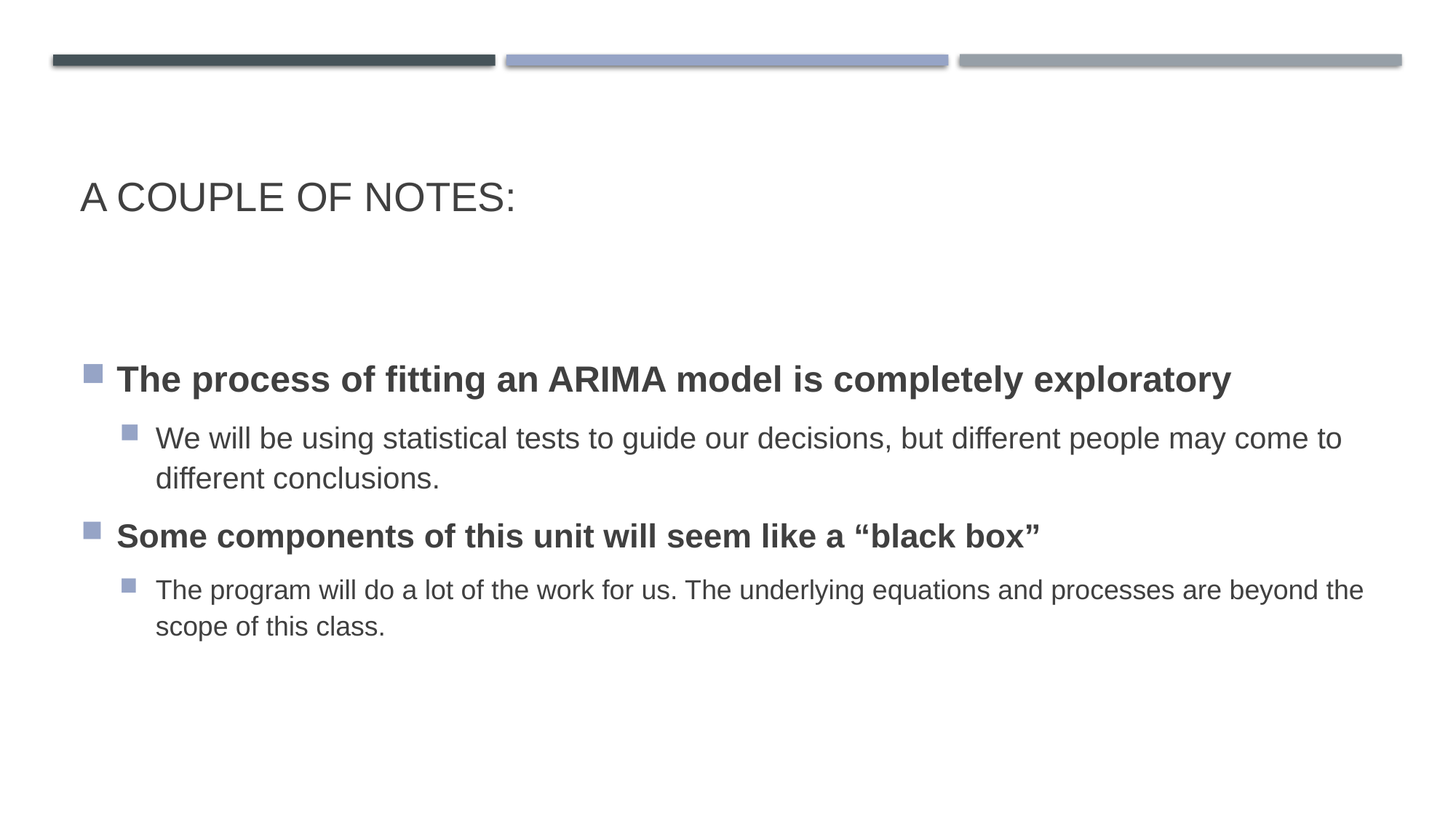

# A couple of notes:
The process of fitting an ARIMA model is completely exploratory
We will be using statistical tests to guide our decisions, but different people may come to different conclusions.
Some components of this unit will seem like a “black box”
The program will do a lot of the work for us. The underlying equations and processes are beyond the scope of this class.